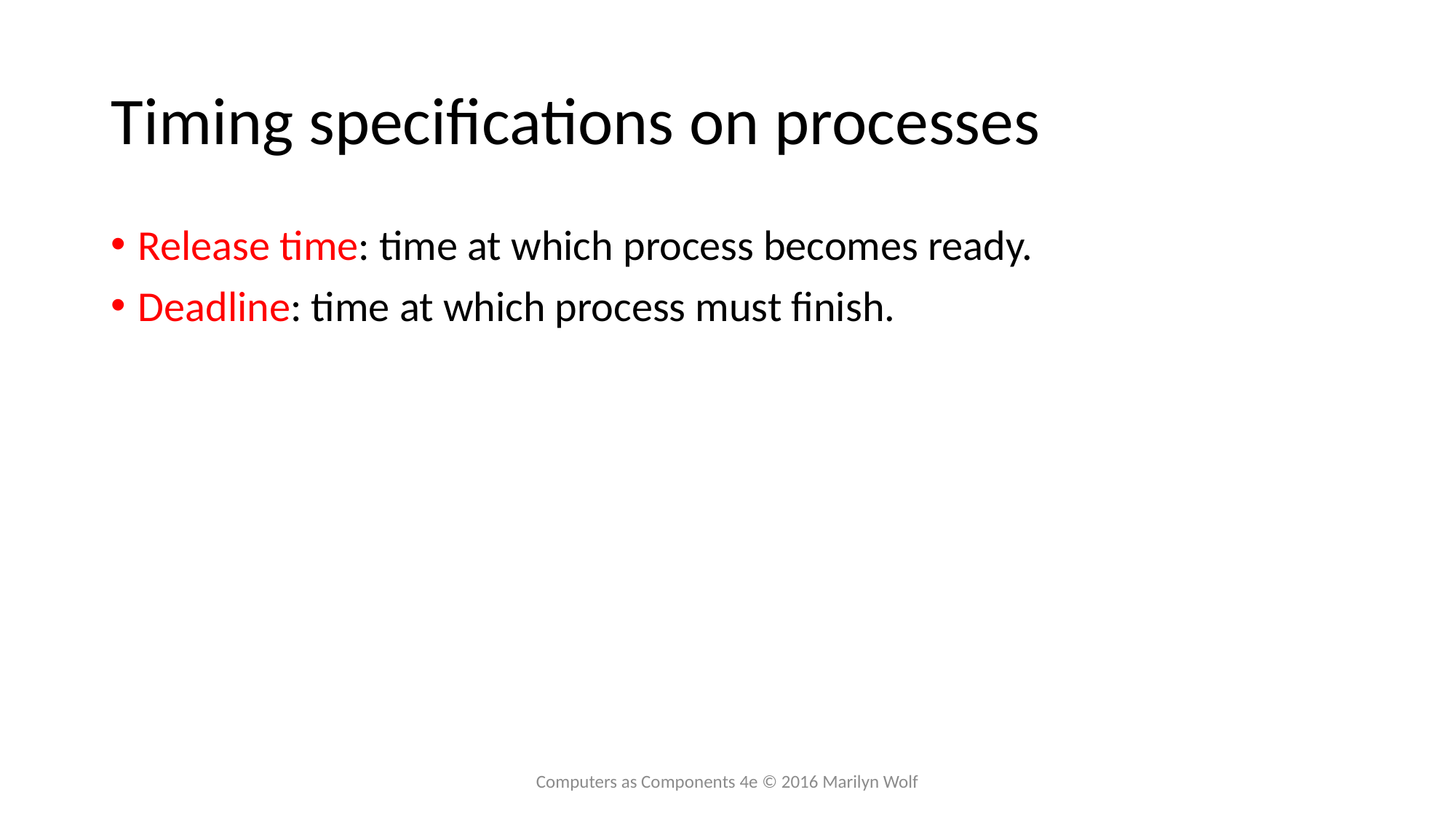

# Timing specifications on processes
Release time: time at which process becomes ready.
Deadline: time at which process must finish.
Computers as Components 4e © 2016 Marilyn Wolf